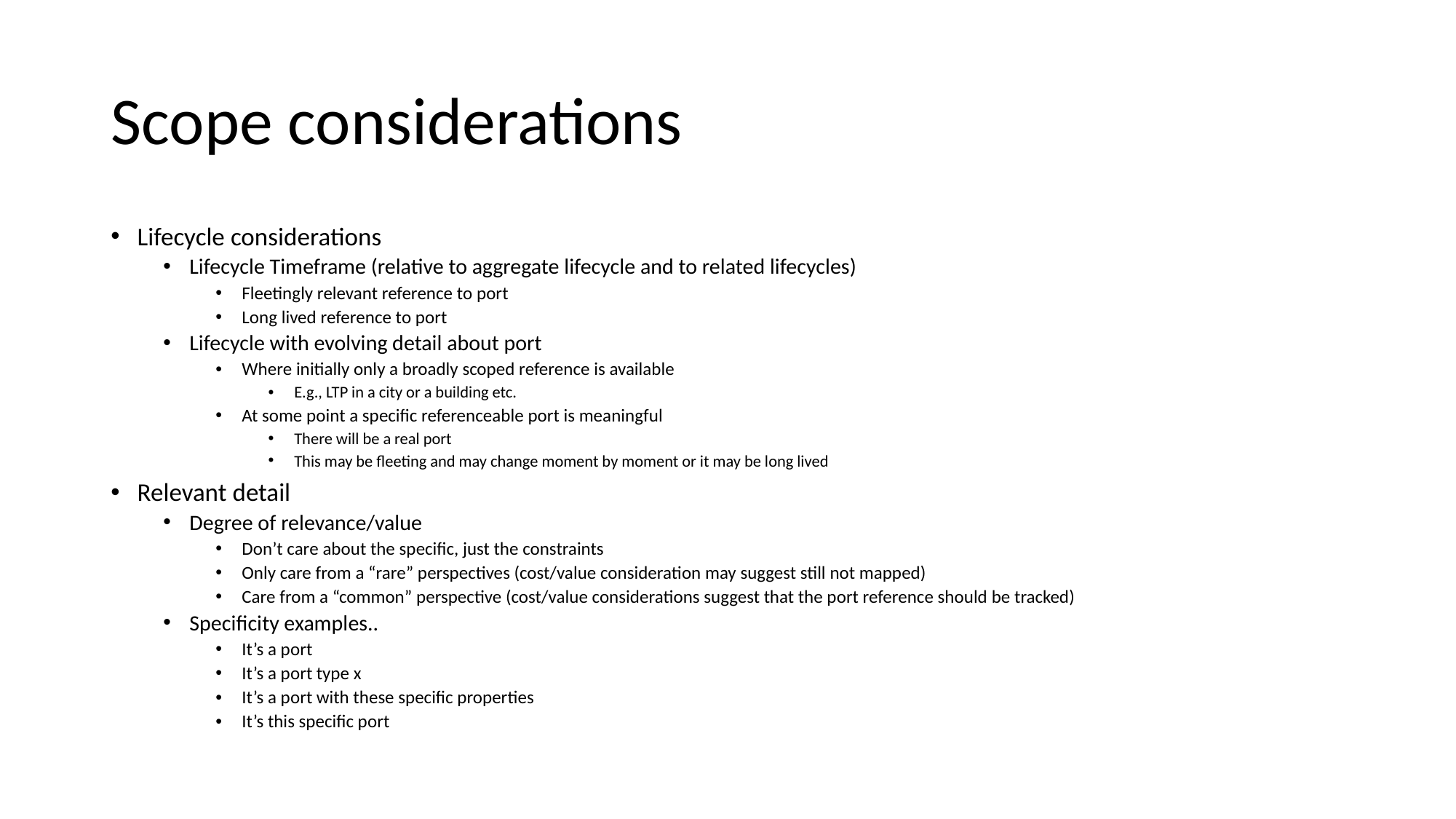

# Scope considerations
Lifecycle considerations
Lifecycle Timeframe (relative to aggregate lifecycle and to related lifecycles)
Fleetingly relevant reference to port
Long lived reference to port
Lifecycle with evolving detail about port
Where initially only a broadly scoped reference is available
E.g., LTP in a city or a building etc.
At some point a specific referenceable port is meaningful
There will be a real port
This may be fleeting and may change moment by moment or it may be long lived
Relevant detail
Degree of relevance/value
Don’t care about the specific, just the constraints
Only care from a “rare” perspectives (cost/value consideration may suggest still not mapped)
Care from a “common” perspective (cost/value considerations suggest that the port reference should be tracked)
Specificity examples..
It’s a port
It’s a port type x
It’s a port with these specific properties
It’s this specific port